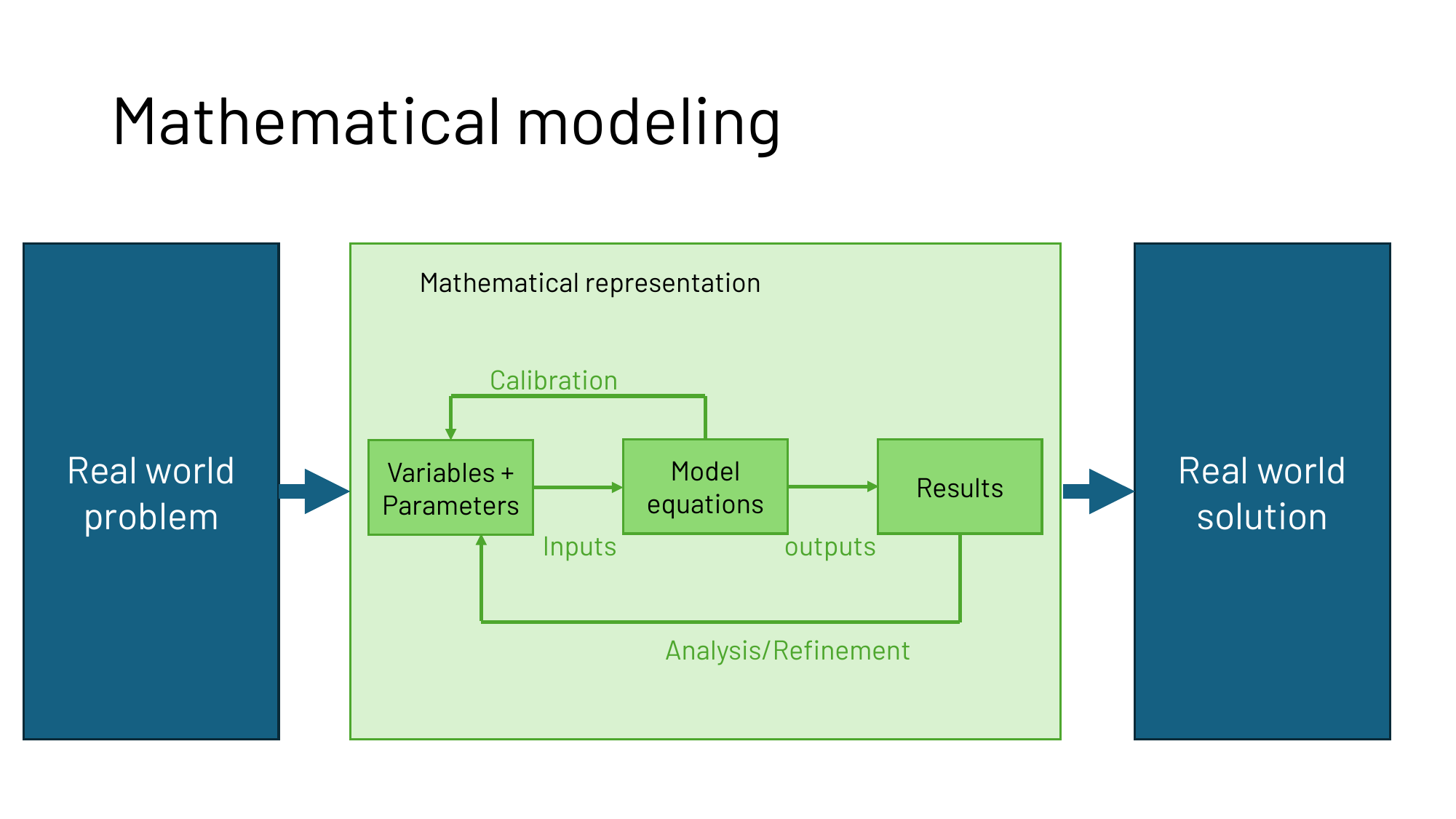

# Mathematical modeling
Real world problem

Real world solution
Mathematical representation
Calibration
Results
Model equations
Variables + Parameters
Inputs
outputs
Analysis/Refinement